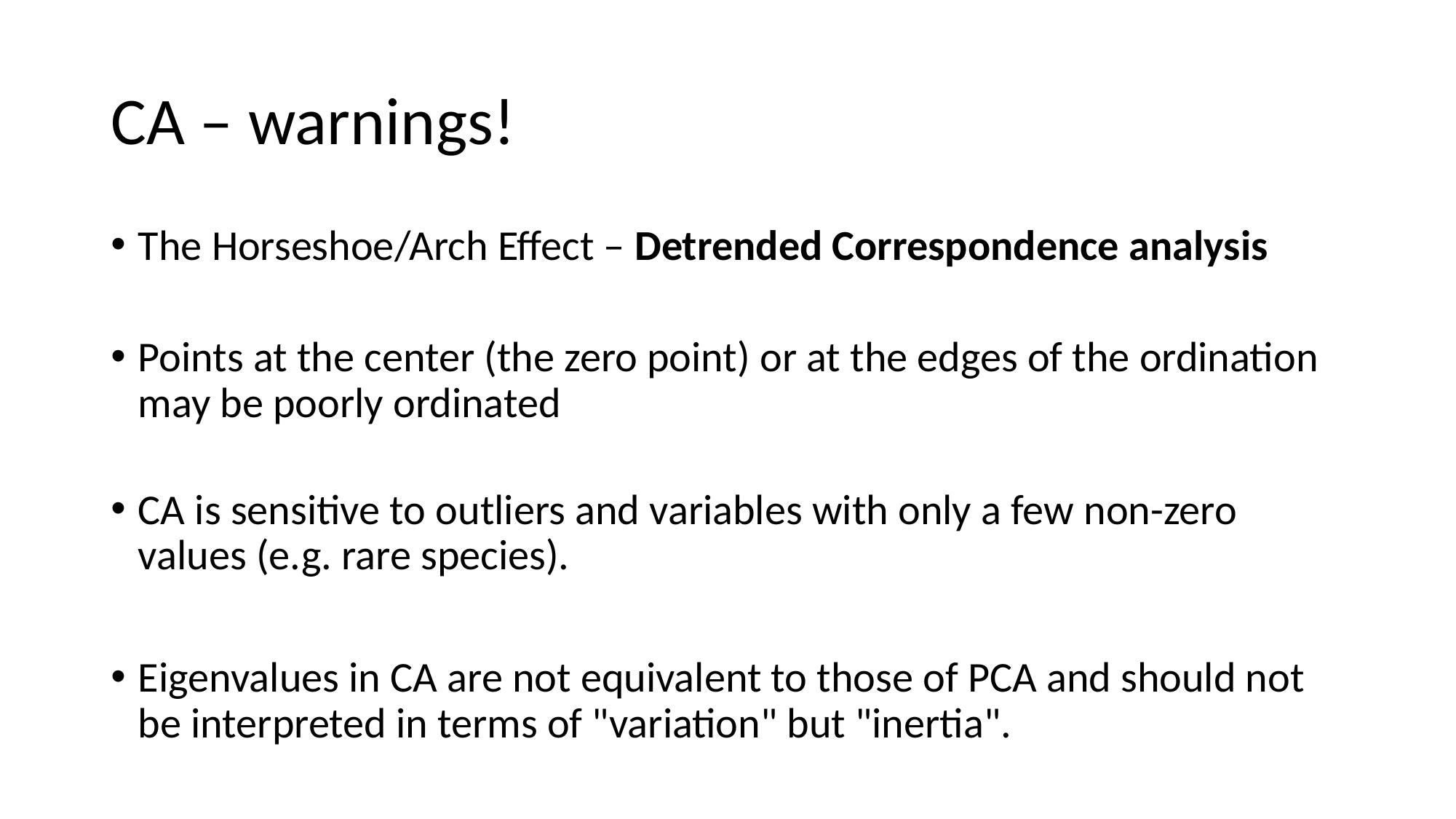

# CA – warnings!
The Horseshoe/Arch Effect – Detrended Correspondence analysis
Points at the center (the zero point) or at the edges of the ordination may be poorly ordinated
CA is sensitive to outliers and variables with only a few non-zero values (e.g. rare species).

Eigenvalues in CA are not equivalent to those of PCA and should not be interpreted in terms of "variation" but "inertia".